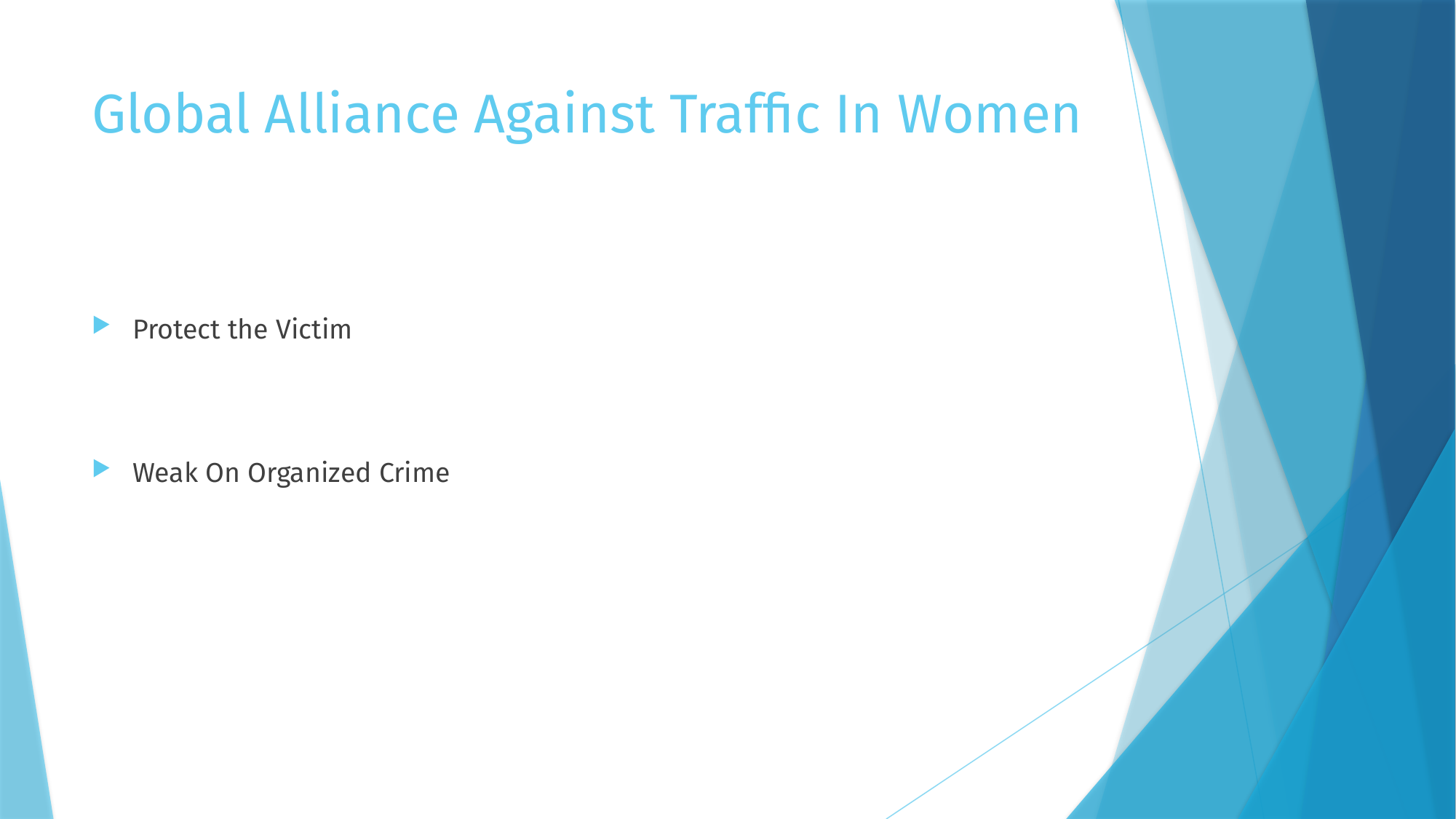

# Global Alliance Against Traffic In Women

Protect the Victim

Weak On Organized Crime